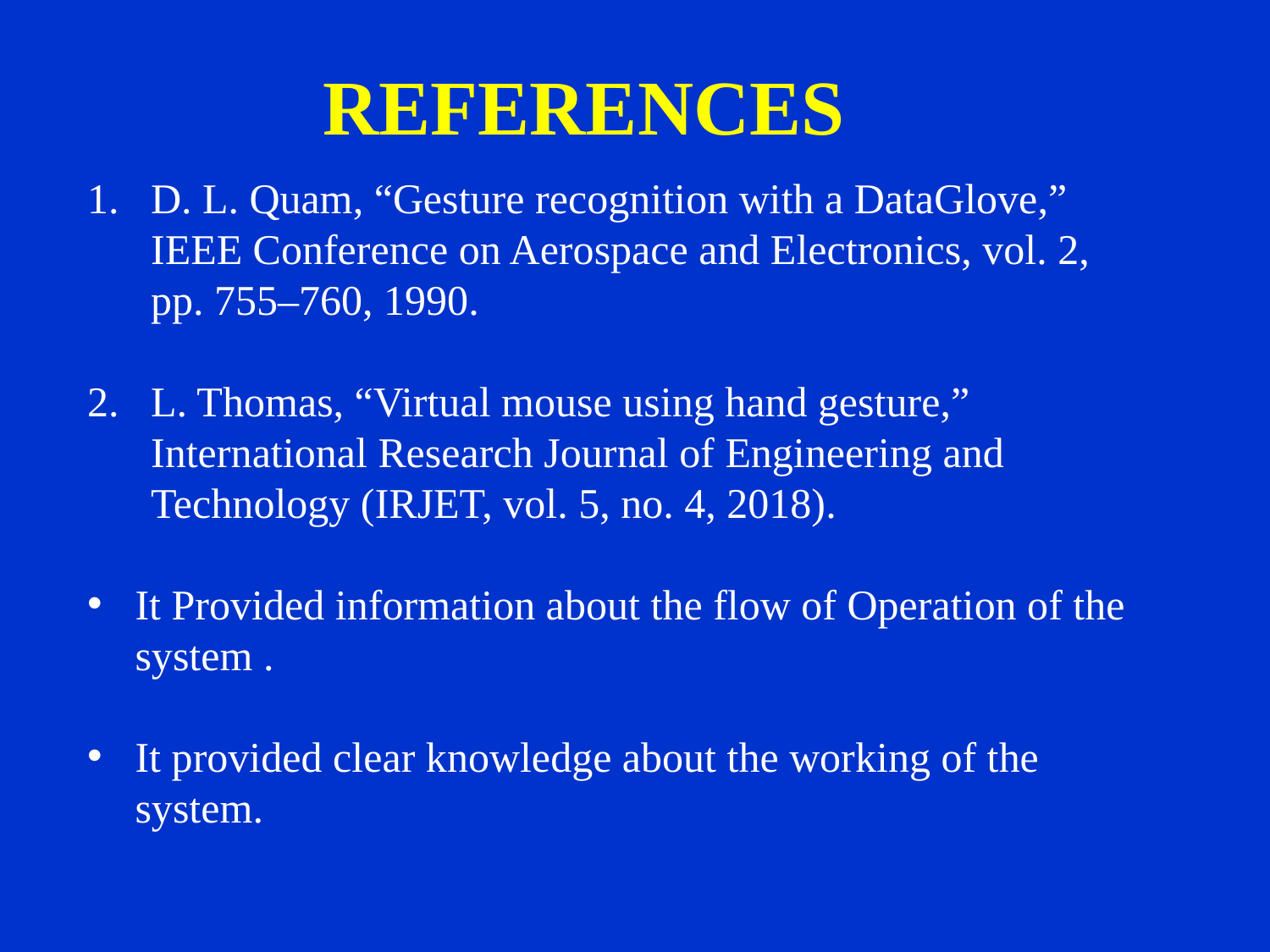

# REFERENCES

D. L. Quam, “Gesture recognition with a DataGlove,” IEEE Conference on Aerospace and Electronics, vol. 2, pp. 755–760, 1990.

L. Thomas, “Virtual mouse using hand gesture,” International Research Journal of Engineering and Technology (IRJET, vol. 5, no. 4, 2018).

It Provided information about the flow of Operation of the system .

It provided clear knowledge about the working of the system.